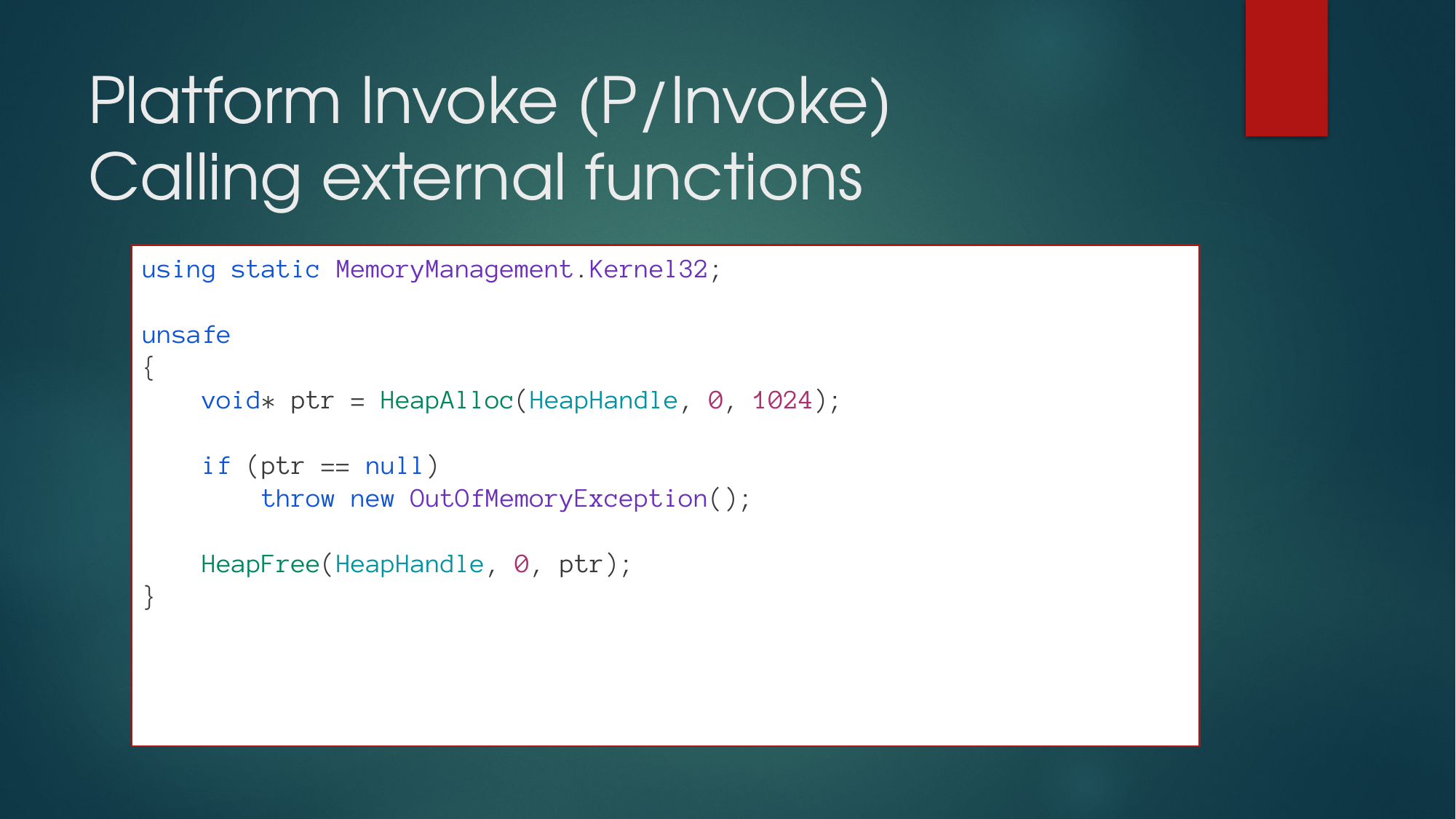

# Platform Invoke (P/Invoke) Calling external functions
using static MemoryManagement.Kernel32;
unsafe
{
    void* ptr = HeapAlloc(HeapHandle, 0, 1024);
    if (ptr == null)
        throw new OutOfMemoryException();
    HeapFree(HeapHandle, 0, ptr);
}